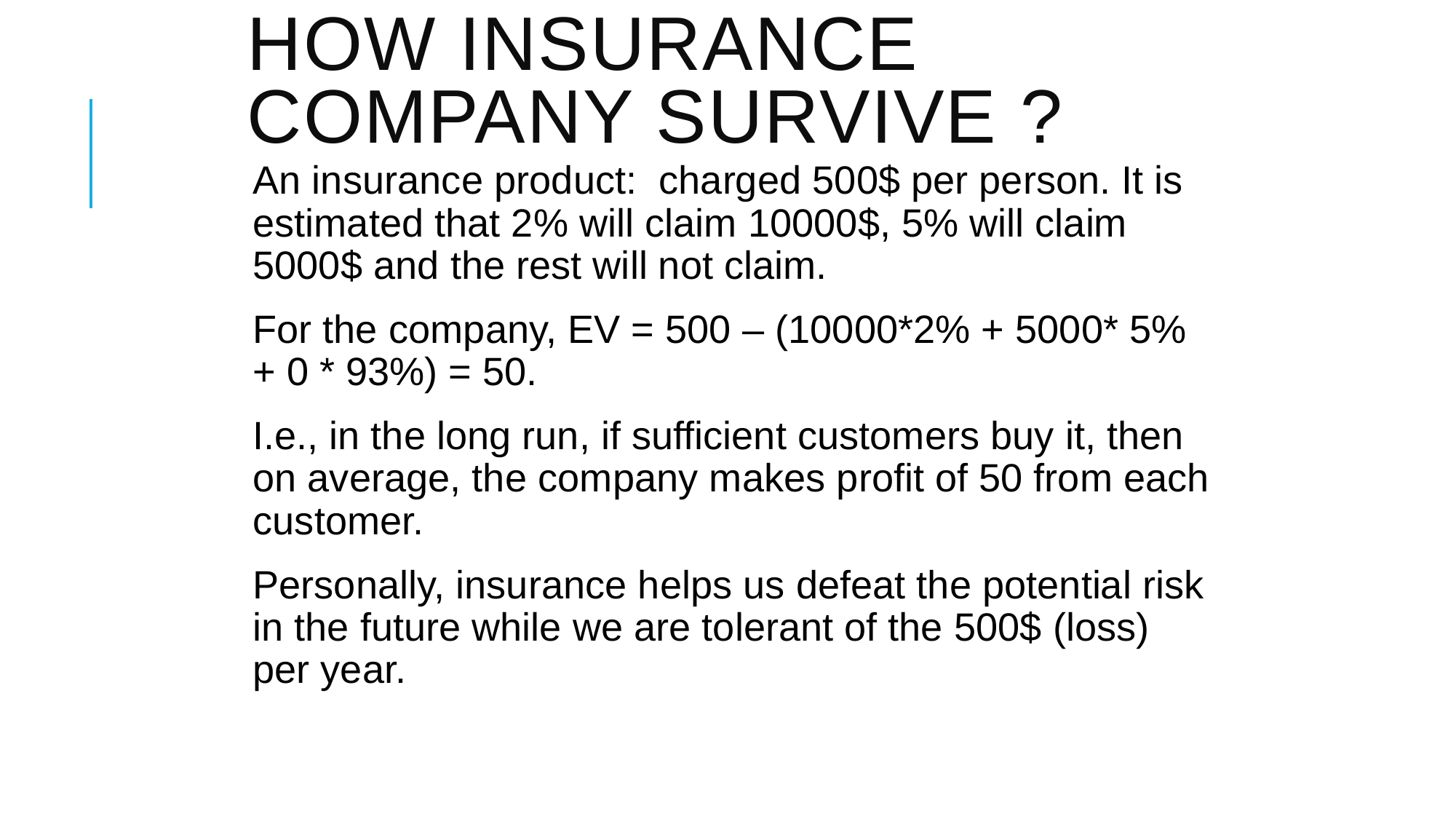

# How insurance company survive ?
An insurance product:  charged 500$ per person. It is estimated that 2% will claim 10000$, 5% will claim 5000$ and the rest will not claim.
For the company, EV = 500 – (10000*2% + 5000* 5% + 0 * 93%) = 50.
I.e., in the long run, if sufficient customers buy it, then on average, the company makes profit of 50 from each customer.
Personally, insurance helps us defeat the potential risk in the future while we are tolerant of the 500$ (loss) per year.